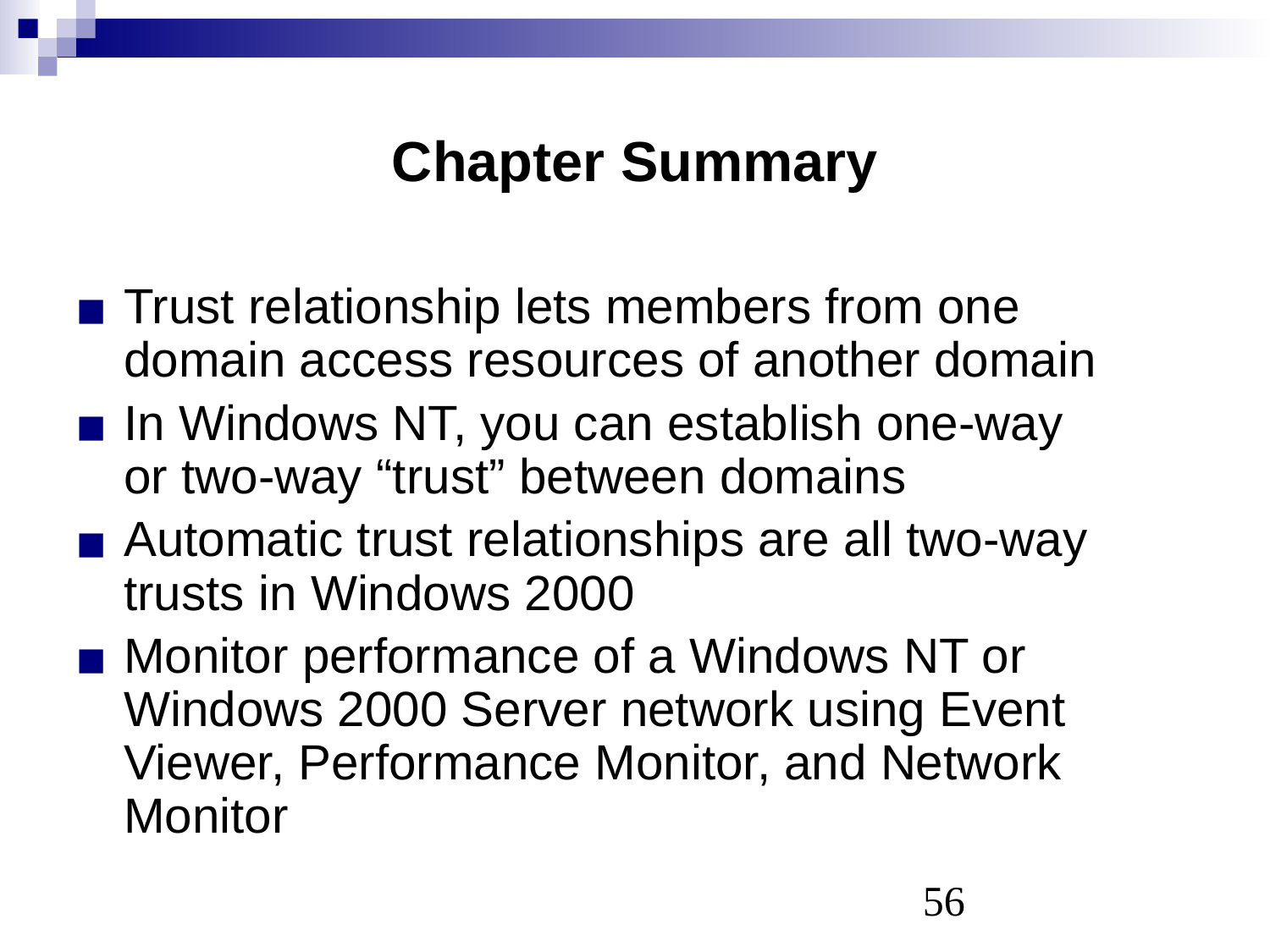

# Chapter Summary
Trust relationship lets members from one domain access resources of another domain
In Windows NT, you can establish one-way
or two-way “trust” between domains
Automatic trust relationships are all two-way trusts in Windows 2000
Monitor performance of a Windows NT or Windows 2000 Server network using Event Viewer, Performance Monitor, and Network Monitor
56